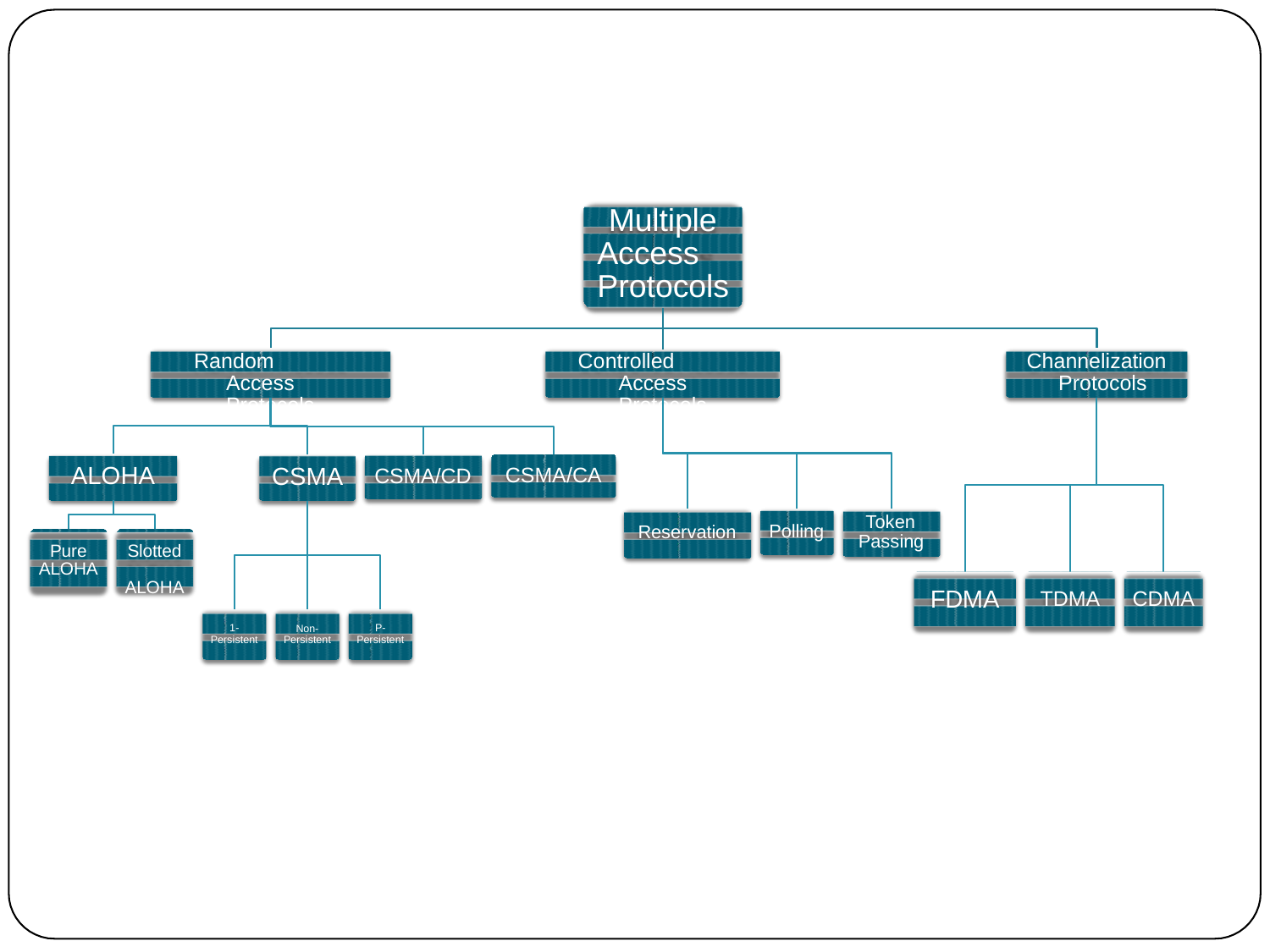

# Multiple  Access  Protocols

Random Access  Protocols
Controlled Access  Protocols
Channelization  Protocols

ALOHA
CSMA
CSMA/CA
CSMA/CD

Token  Passing
Polling
Reservation
Pure  ALOHA
Slotted  ALOHA
FDMA
TDMA
CDMA
1-
Persistent
Non-  Persistent
P-
Persistent
8